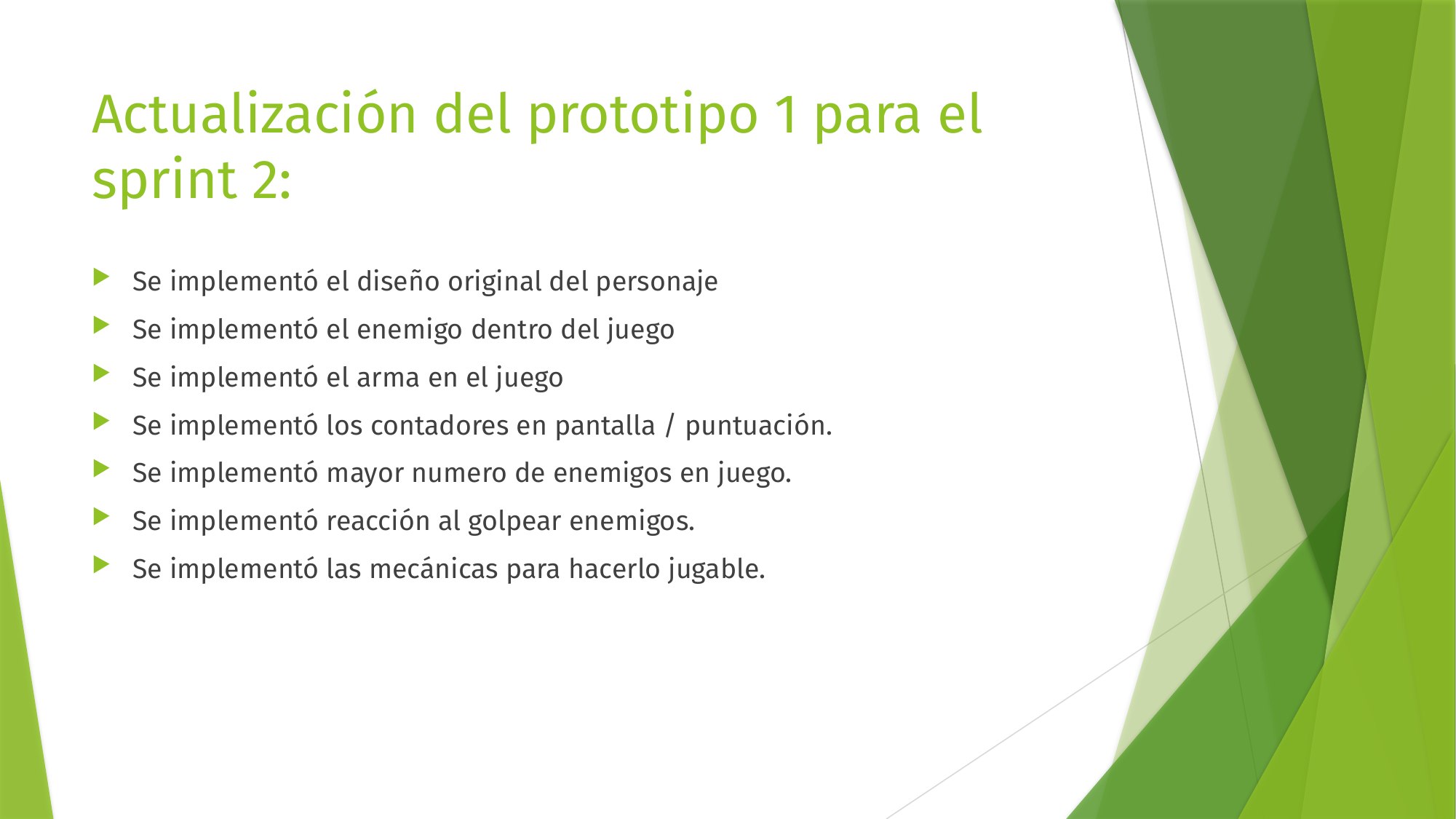

# Actualización del prototipo 1 para el sprint 2:
Se implementó el diseño original del personaje
Se implementó el enemigo dentro del juego
Se implementó el arma en el juego
Se implementó los contadores en pantalla / puntuación.
Se implementó mayor numero de enemigos en juego.
Se implementó reacción al golpear enemigos.
Se implementó las mecánicas para hacerlo jugable.